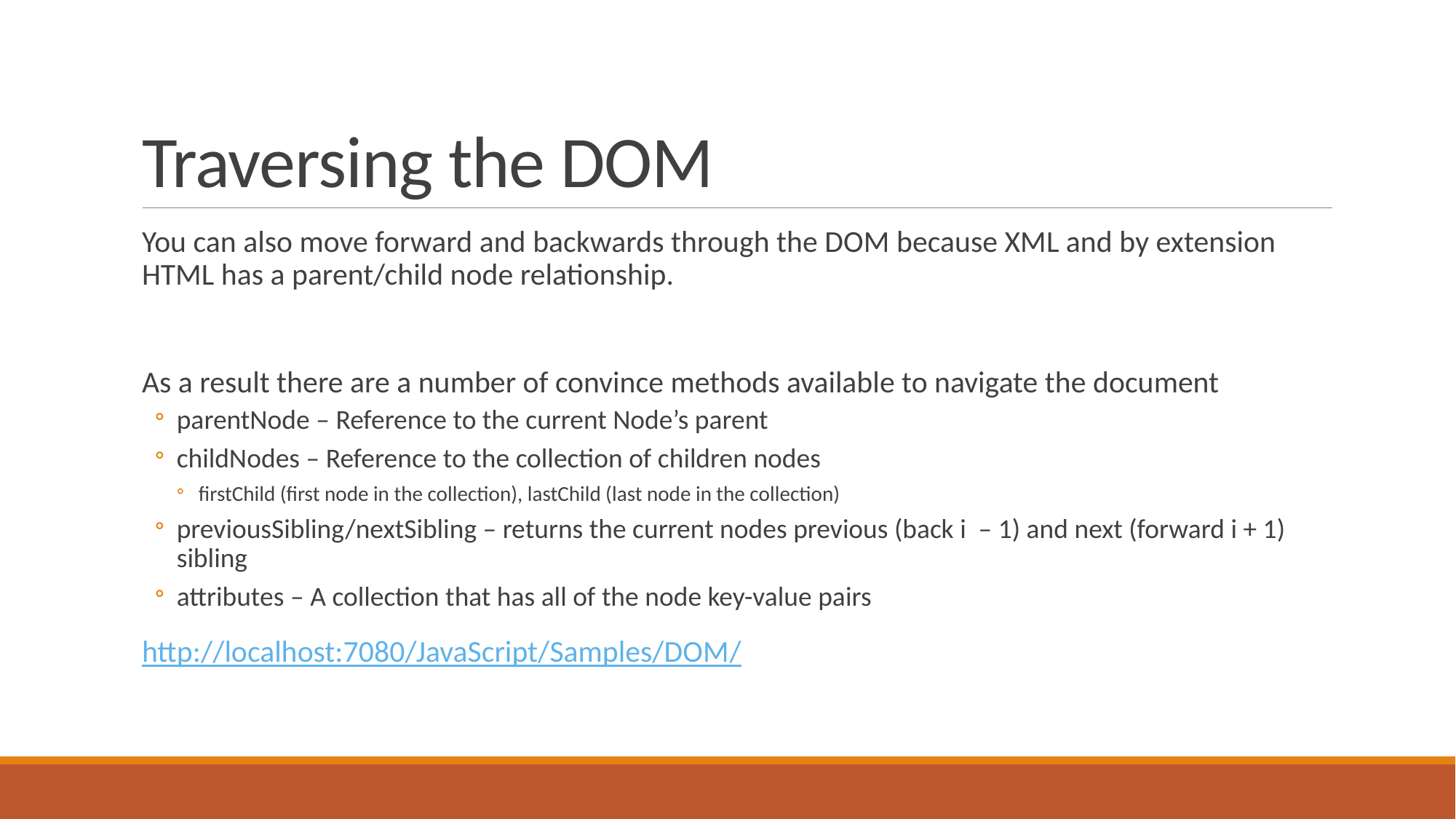

# Traversing the DOM
You can also move forward and backwards through the DOM because XML and by extension HTML has a parent/child node relationship.

As a result there are a number of convince methods available to navigate the document
parentNode – Reference to the current Node’s parent
childNodes – Reference to the collection of children nodes
firstChild (first node in the collection), lastChild (last node in the collection)
previousSibling/nextSibling – returns the current nodes previous (back i  – 1) and next (forward i + 1) sibling
attributes – A collection that has all of the node key-value pairs
http://localhost:7080/JavaScript/Samples/DOM/